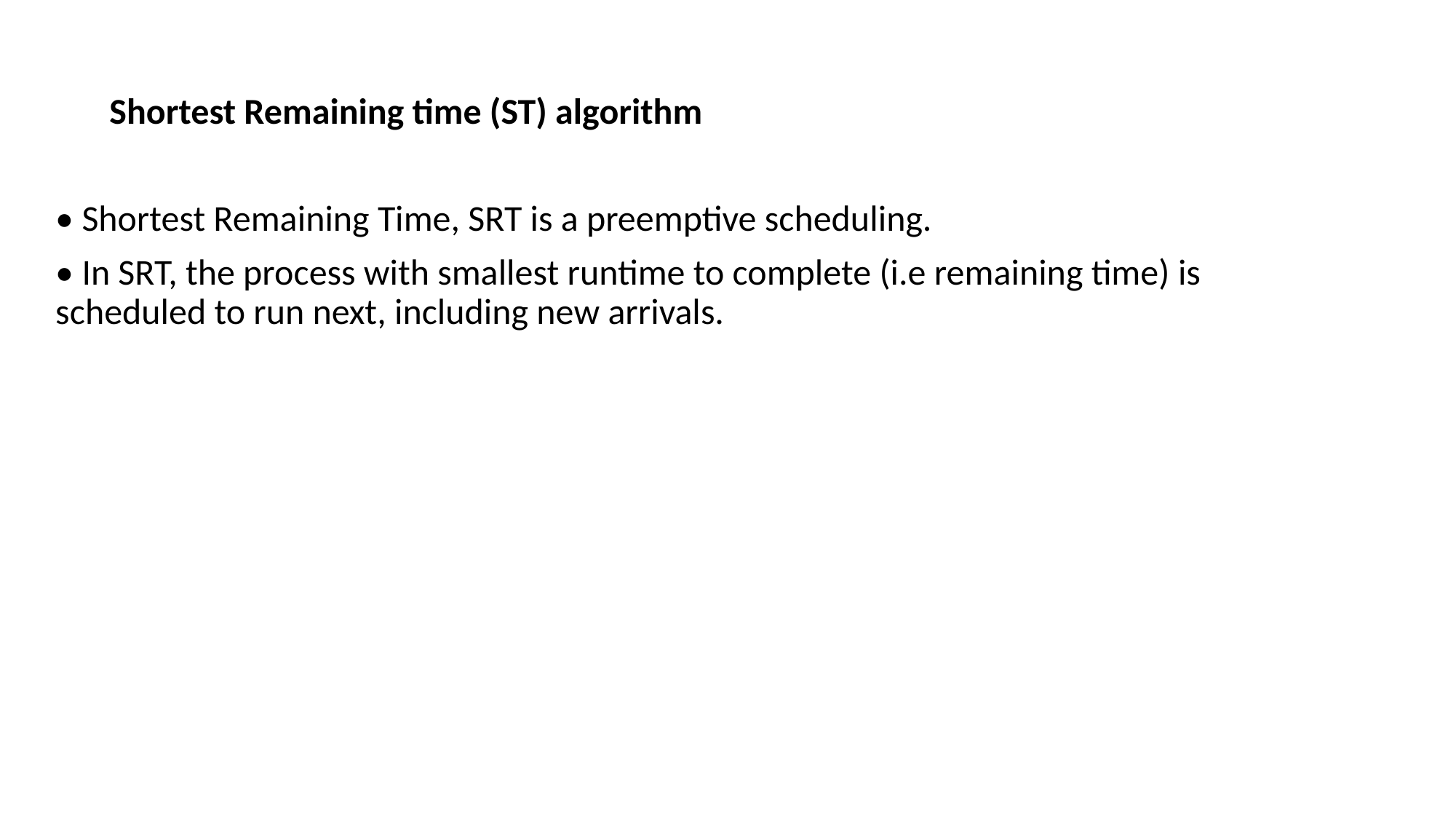

Shortest Remaining time (ST) algorithm
• Shortest Remaining Time, SRT is a preemptive scheduling.
• In SRT, the process with smallest runtime to complete (i.e remaining time) is scheduled to run next, including new arrivals.